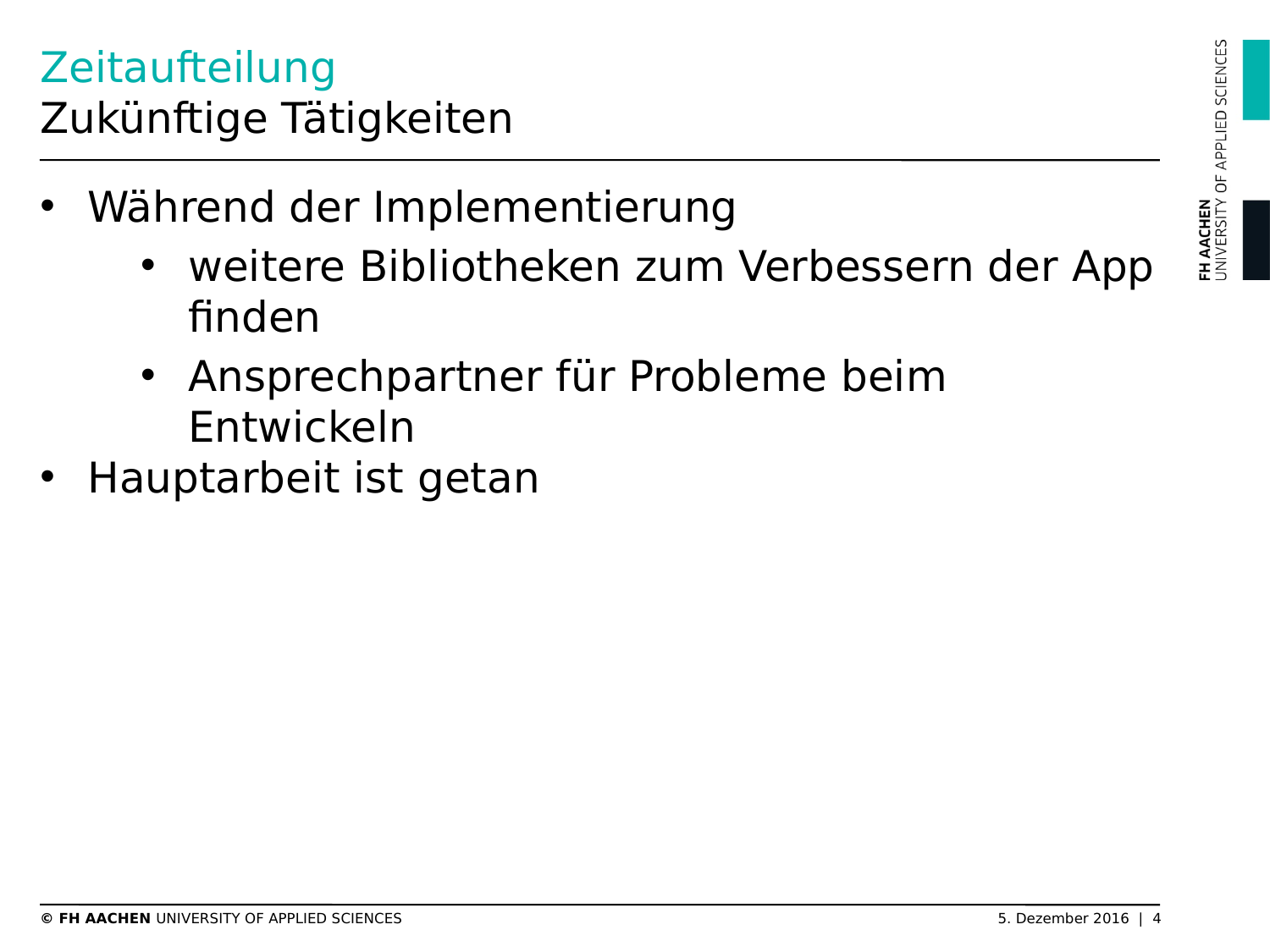

# Zeitaufteilung Zukünftige Tätigkeiten
Während der Implementierung
weitere Bibliotheken zum Verbessern der App finden
Ansprechpartner für Probleme beim Entwickeln
Hauptarbeit ist getan